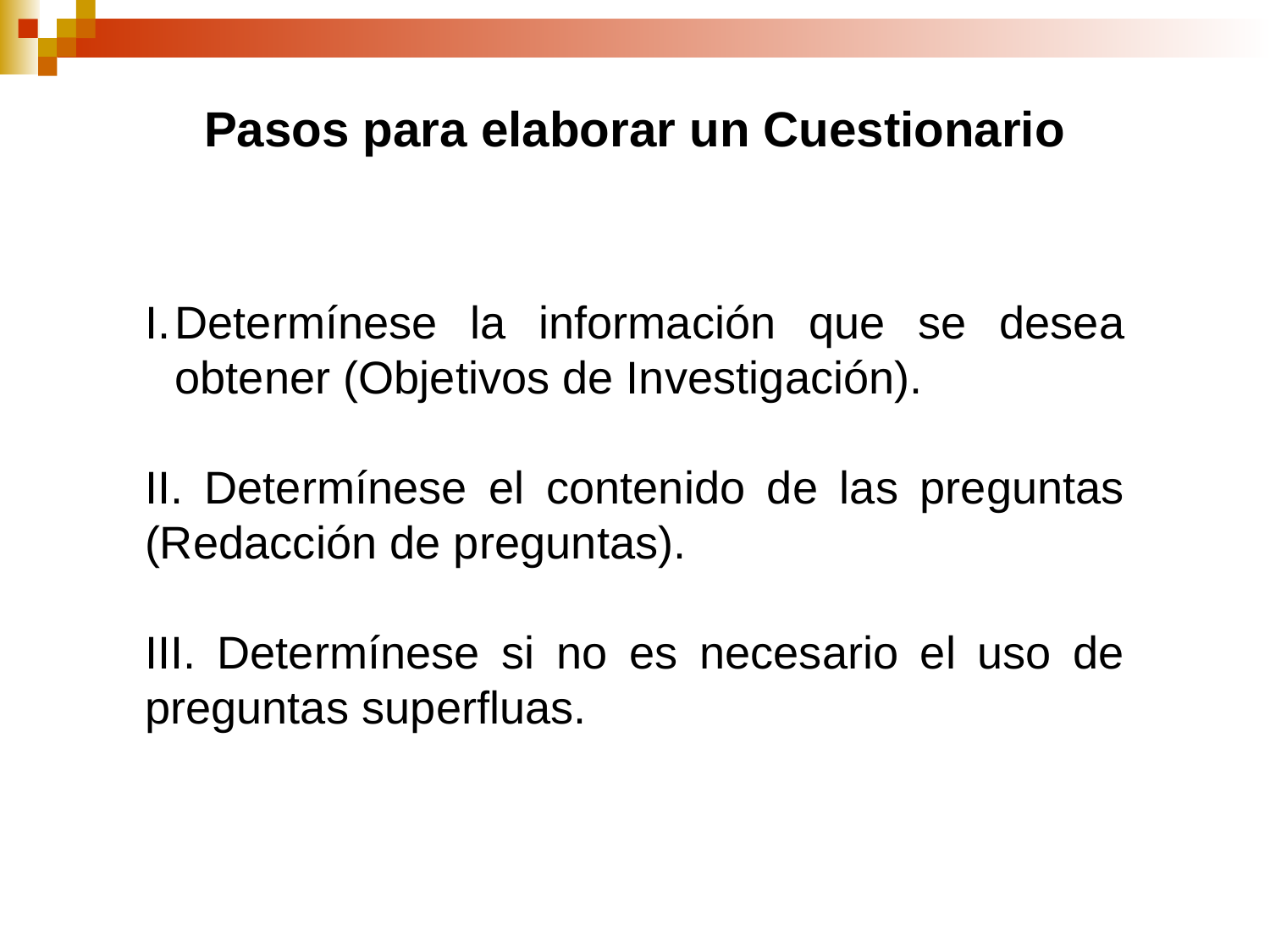

Pasos para elaborar un Cuestionario

Determínese la información que se desea obtener (Objetivos de Investigación).

II. Determínese el contenido de las preguntas (Redacción de preguntas).

III. Determínese si no es necesario el uso de preguntas superfluas.